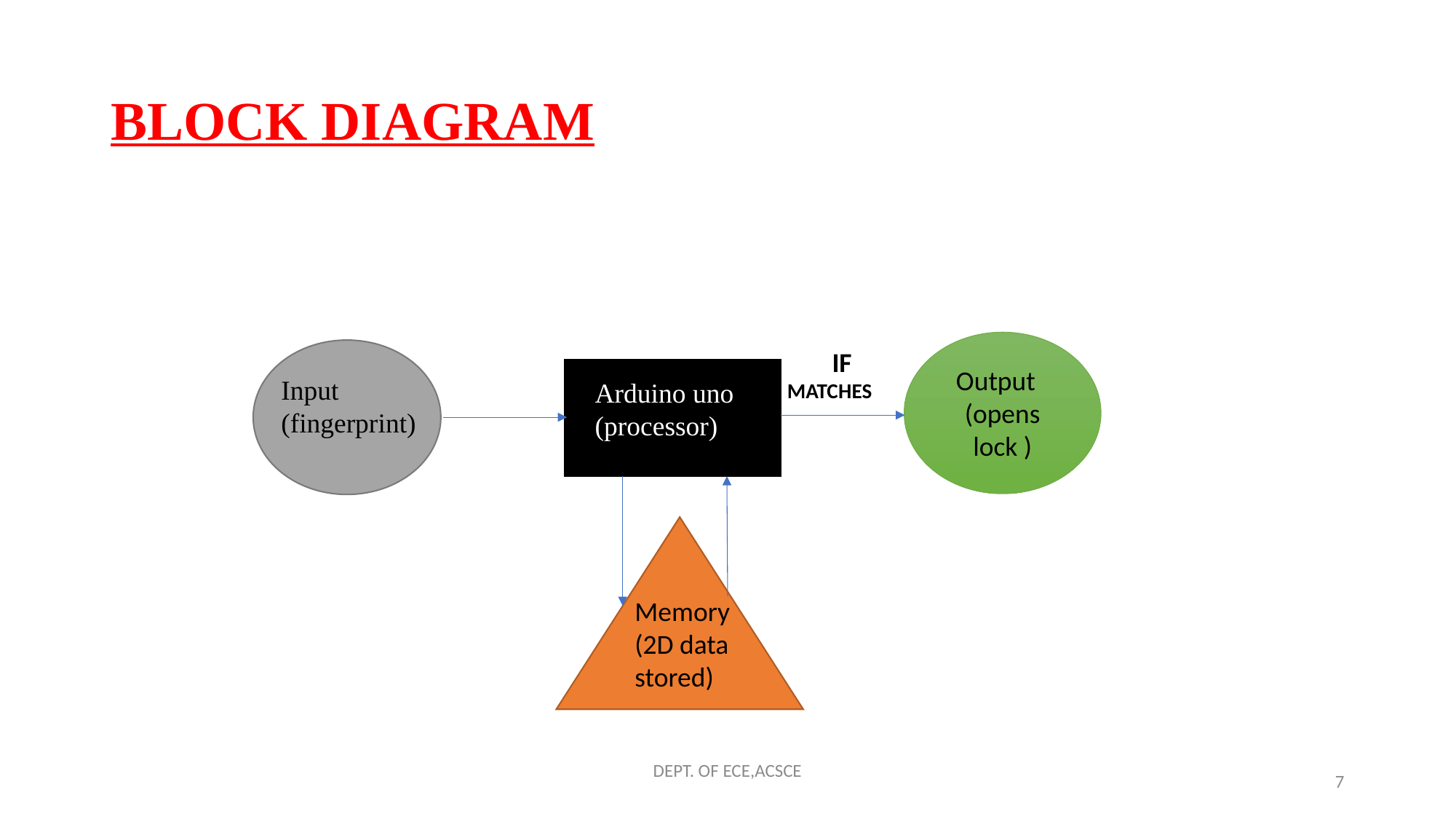

# BLOCK DIAGRAM

IF
Output
(opens lock )

Input
(fingerprint)
Arduino uno
(processor)
MATCHES

Memory
(2D data stored)
DEPT. OF ECE,ACSCE

7